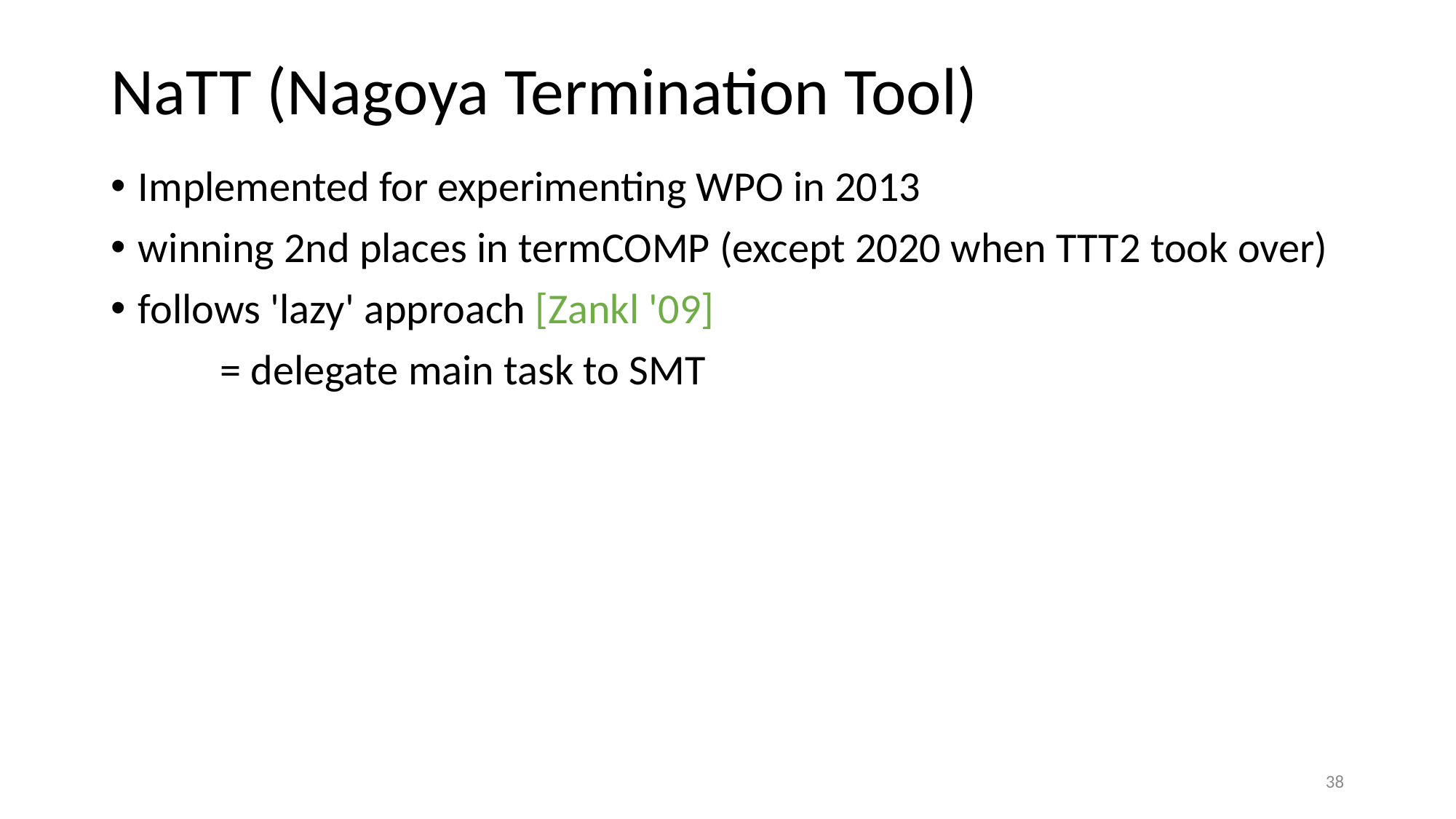

# NaTT (Nagoya Termination Tool)
Implemented for experimenting WPO in 2013
winning 2nd places in termCOMP (except 2020 when TTT2 took over)
follows 'lazy' approach [Zankl '09]
	= delegate main task to SMT

38